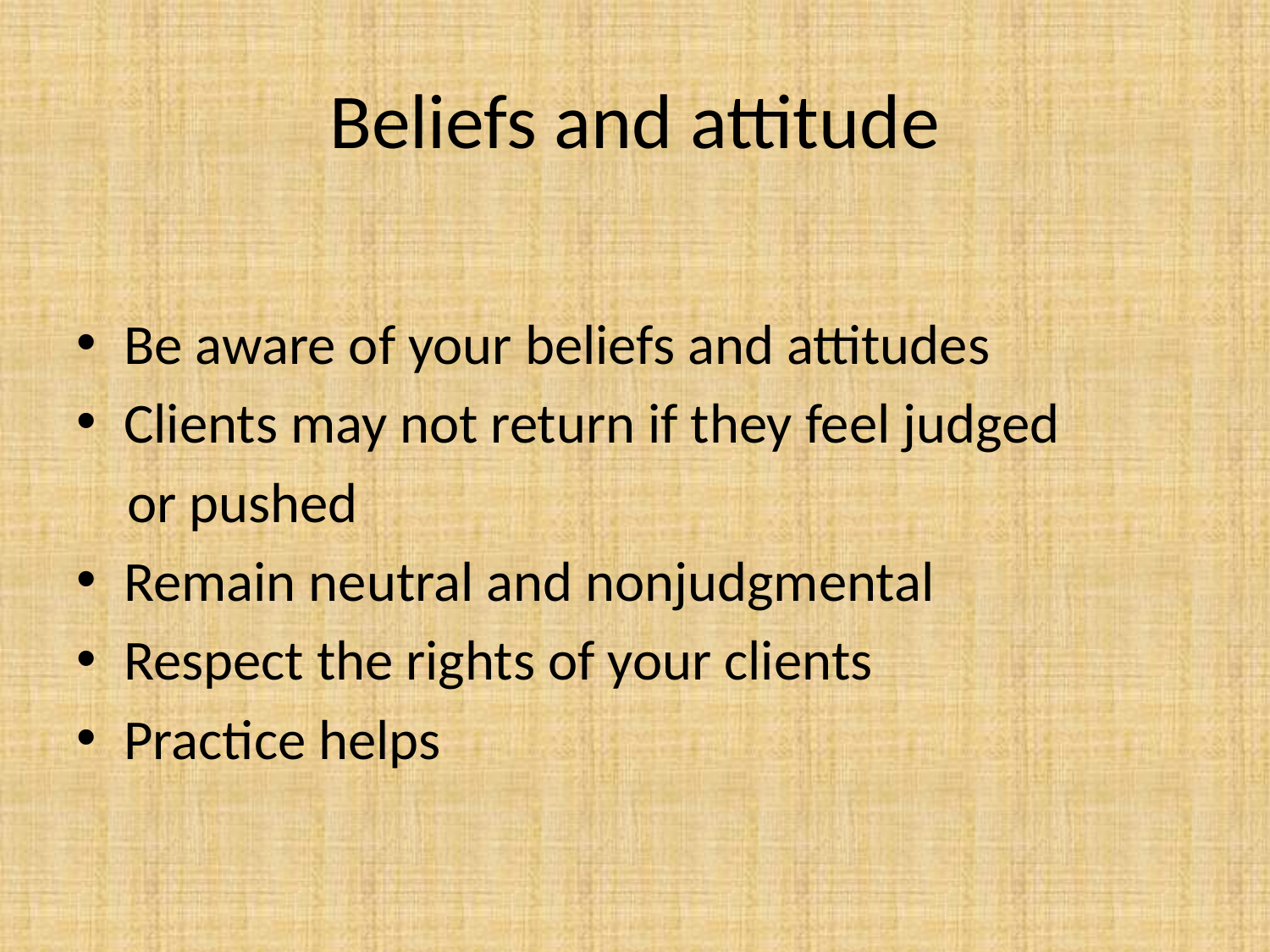

# Beliefs and attitude

Be aware of your beliefs and attitudes
Clients may not return if they feel judged
    or pushed
Remain neutral and nonjudgmental
Respect the rights of your clients
Practice helps